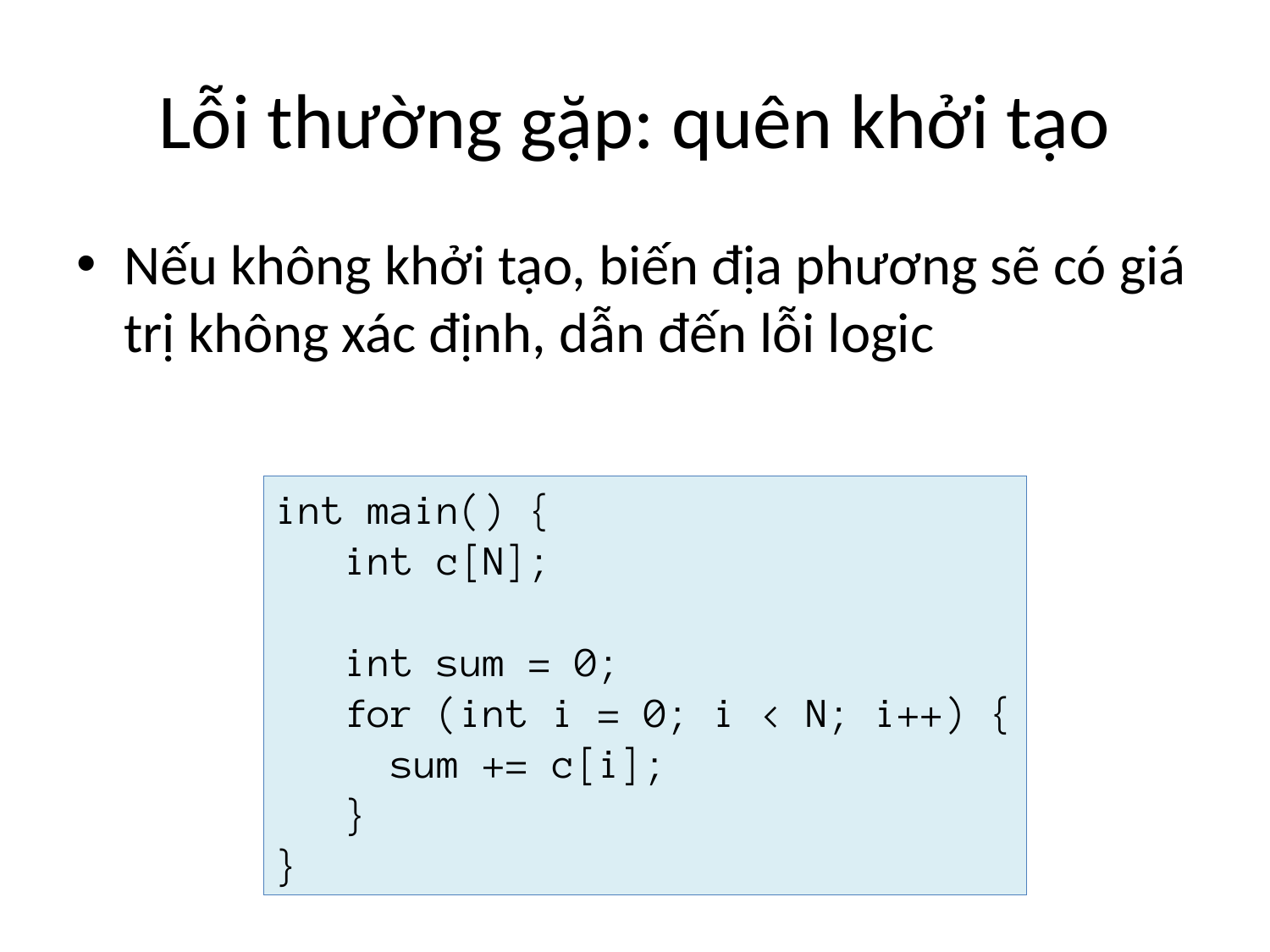

# Lỗi thường gặp: quên khởi tạo
Nếu không khởi tạo, biến địa phương sẽ có giá trị không xác định, dẫn đến lỗi logic
int main() {
   int c[N];

   int sum = 0;
   for (int i = 0; i < N; i++) {
     sum += c[i];
   }
}